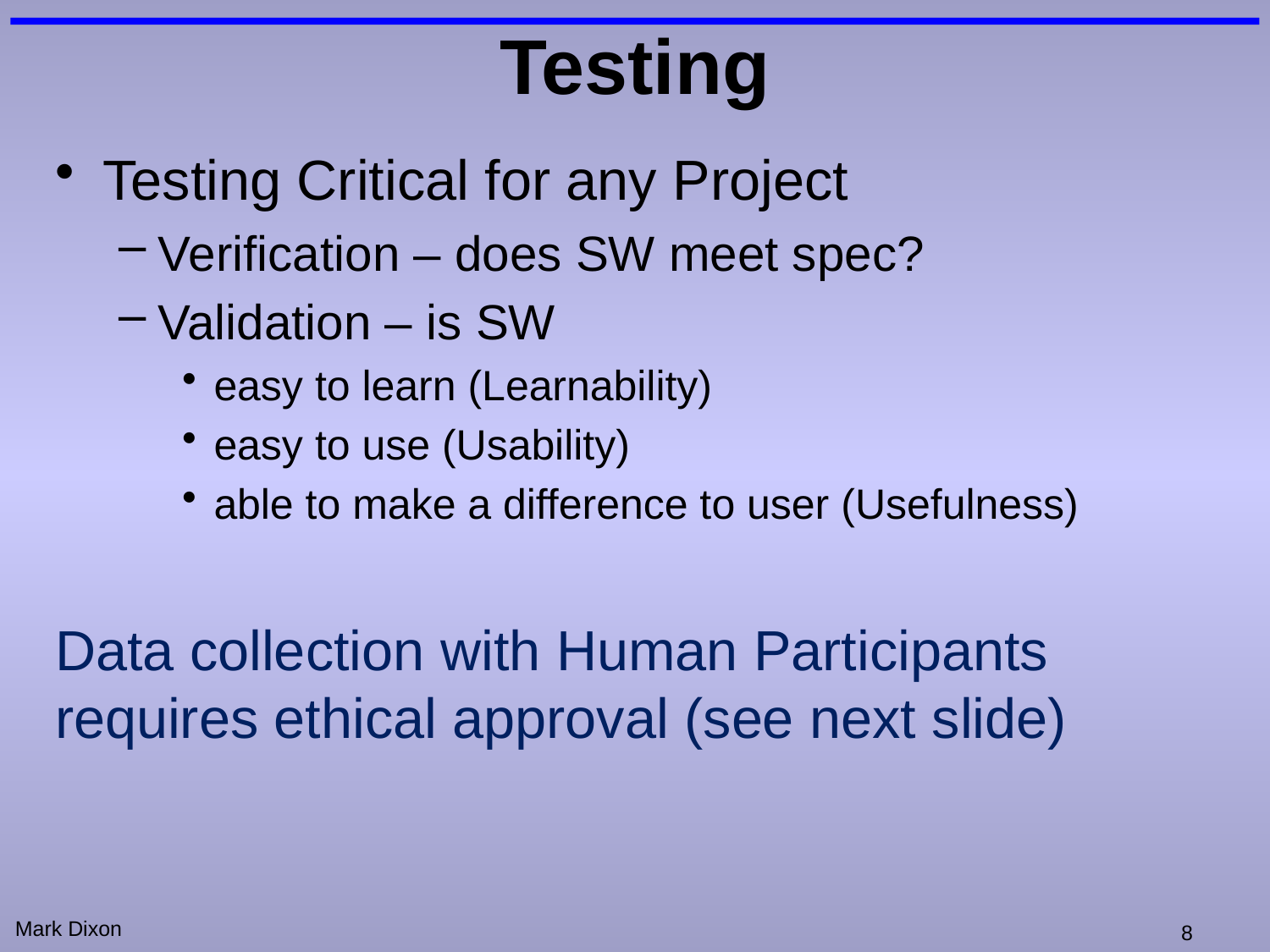

# Testing
Testing Critical for any Project
Verification – does SW meet spec?
Validation – is SW
easy to learn (Learnability)
easy to use (Usability)
able to make a difference to user (Usefulness)

Data collection with Human Participants requires ethical approval (see next slide)